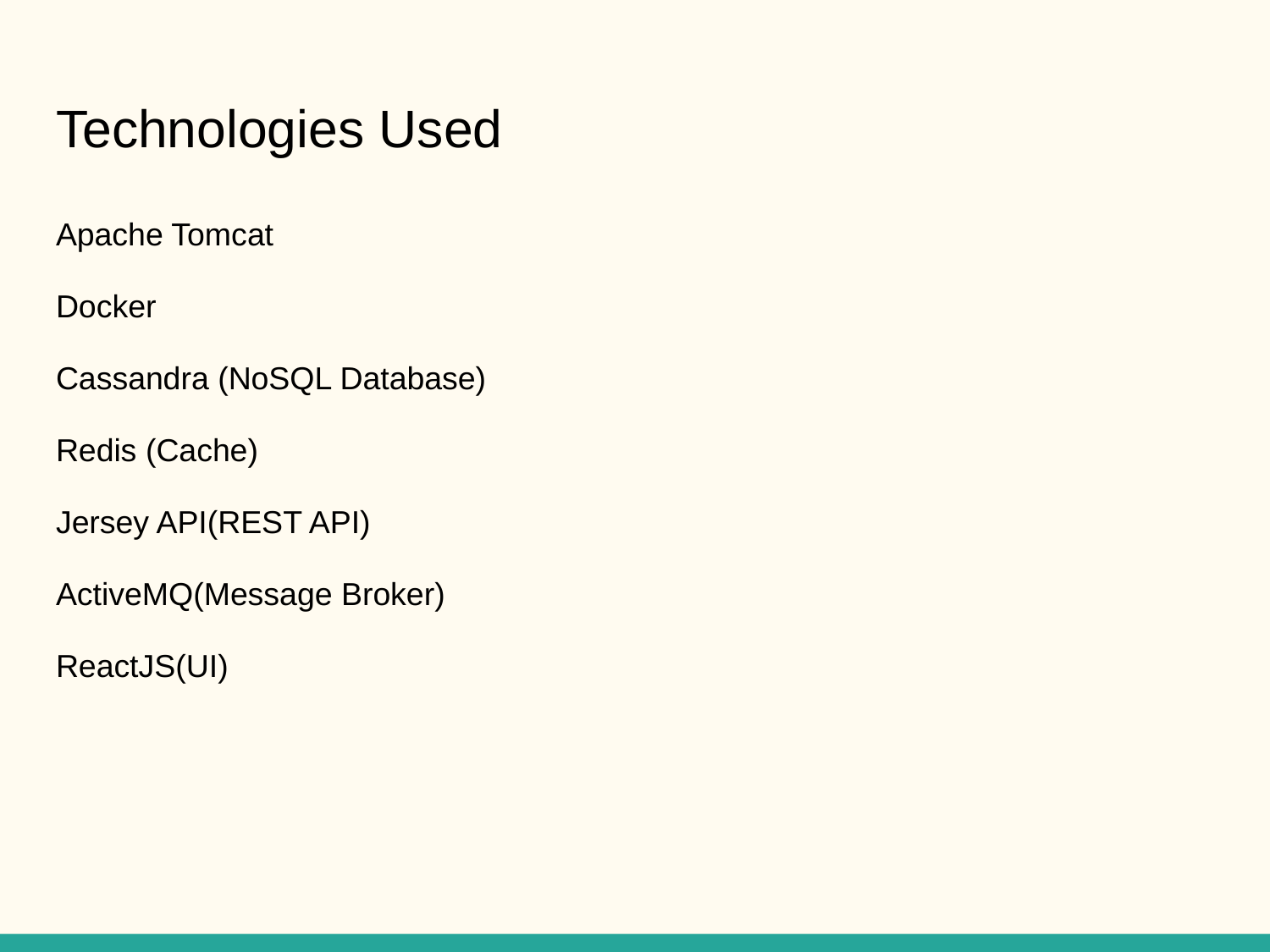

# Technologies Used
Apache Tomcat
Docker
Cassandra (NoSQL Database)
Redis (Cache)
Jersey API(REST API)
ActiveMQ(Message Broker)
ReactJS(UI)